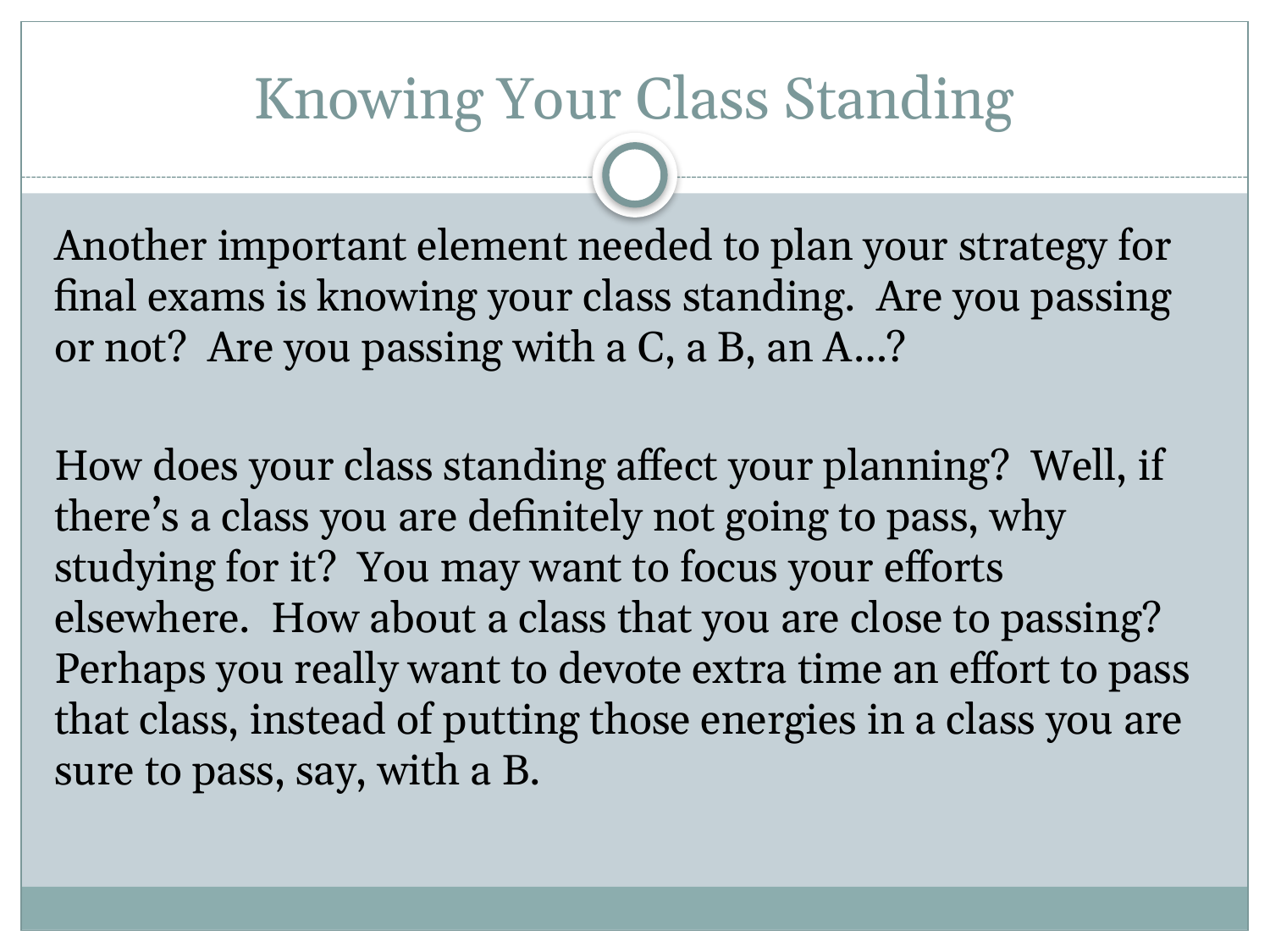

# Knowing Your Class Standing
Another important element needed to plan your strategy for final exams is knowing your class standing.  Are you passing or not?  Are you passing with a C, a B, an A…?

How does your class standing affect your planning?  Well, if there’s a class you are definitely not going to pass, why studying for it?  You may want to focus your efforts elsewhere.  How about a class that you are close to passing?  Perhaps you really want to devote extra time an effort to pass that class, instead of putting those energies in a class you are sure to pass, say, with a B.